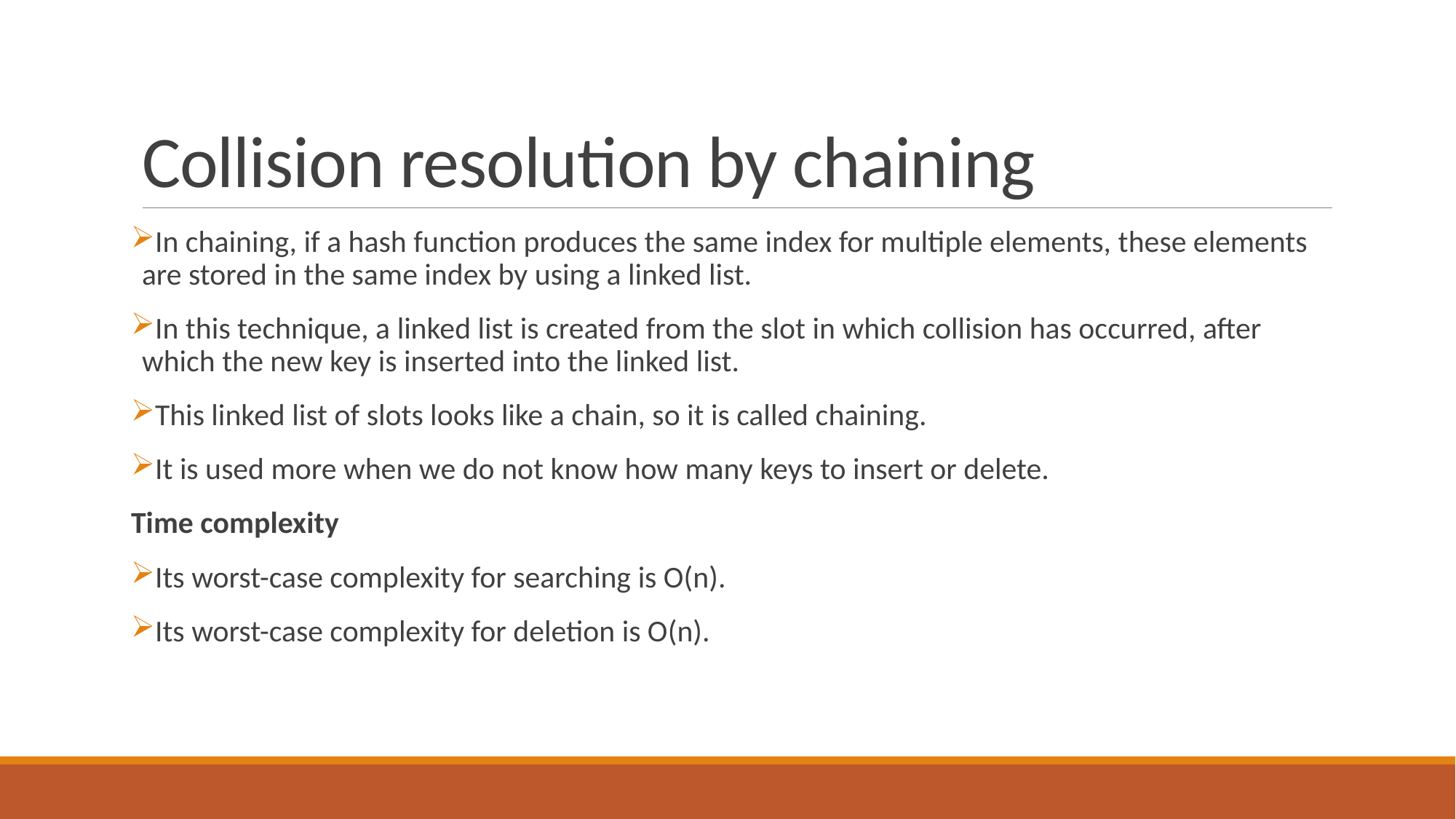

# Collision resolution by chaining
In chaining, if a hash function produces the same index for multiple elements, these elements are stored in the same index by using a linked list.
In this technique, a linked list is created from the slot in which collision has occurred, after which the new key is inserted into the linked list.
This linked list of slots looks like a chain, so it is called chaining.
It is used more when we do not know how many keys to insert or delete.
Time complexity
Its worst-case complexity for searching is O(n).
Its worst-case complexity for deletion is O(n).